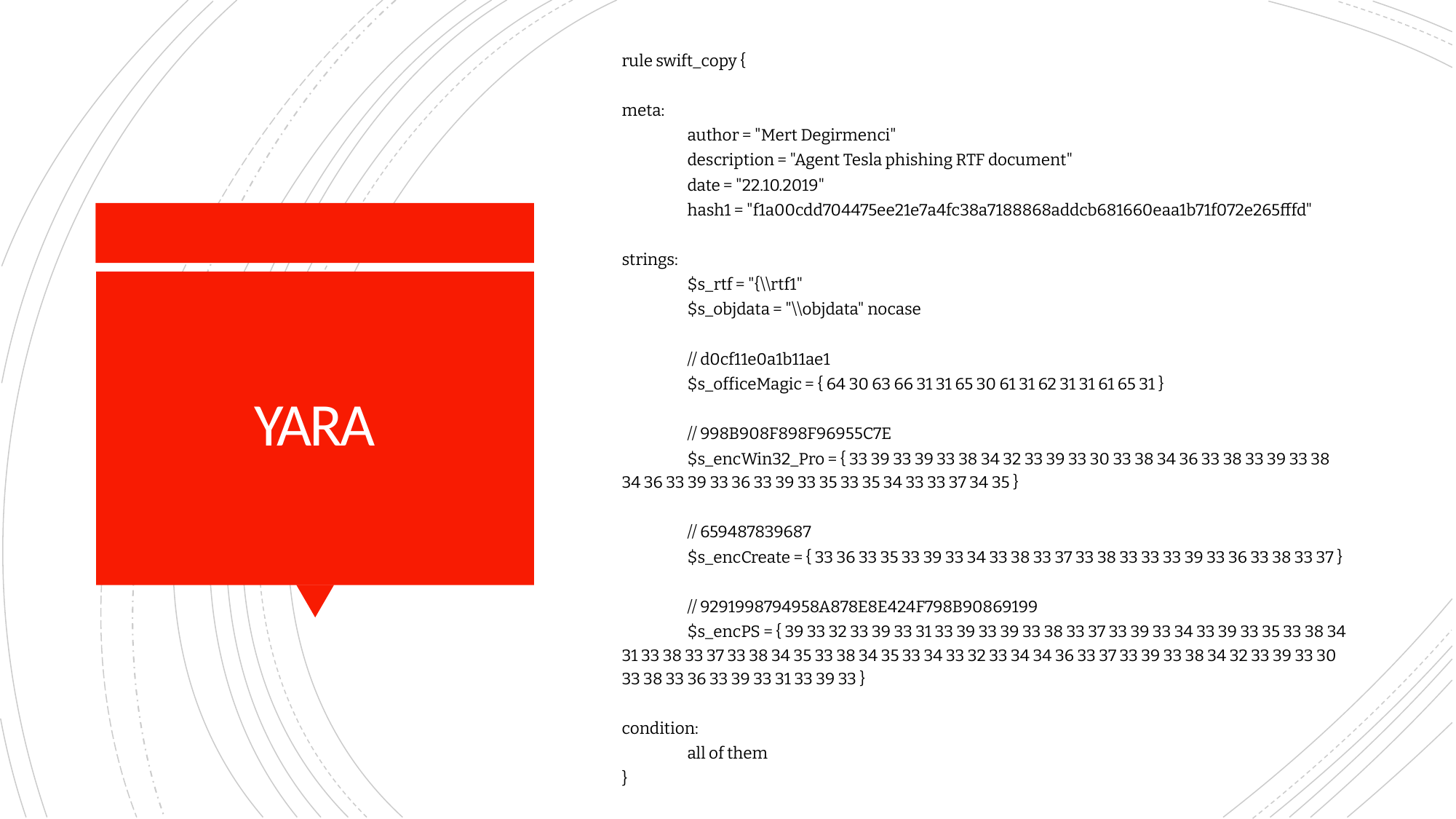

rule swift_copy {

meta:
	author = "Mert Degirmenci"
	description = "Agent Tesla phishing RTF document"
	date = "22.10.2019"
	hash1 = "f1a00cdd704475ee21e7a4fc38a7188868addcb681660eaa1b71f072e265fffd"

strings:
	$s_rtf = "{\\rtf1"
	$s_objdata = "\\objdata" nocase

	// d0cf11e0a1b11ae1
	$s_officeMagic = { 64 30 63 66 31 31 65 30 61 31 62 31 31 61 65 31 }

	// 998B908F898F96955C7E
	$s_encWin32_Pro = { 33 39 33 39 33 38 34 32 33 39 33 30 33 38 34 36 33 38 33 39 33 38 34 36 33 39 33 36 33 39 33 35 33 35 34 33 33 37 34 35 }

	// 659487839687
	$s_encCreate = { 33 36 33 35 33 39 33 34 33 38 33 37 33 38 33 33 33 39 33 36 33 38 33 37 }

	// 9291998794958A878E8E424F798B90869199
	$s_encPS = { 39 33 32 33 39 33 31 33 39 33 39 33 38 33 37 33 39 33 34 33 39 33 35 33 38 34 31 33 38 33 37 33 38 34 35 33 38 34 35 33 34 33 32 33 34 34 36 33 37 33 39 33 38 34 32 33 39 33 30 33 38 33 36 33 39 33 31 33 39 33 }

condition:
	all of them
}
# YARA